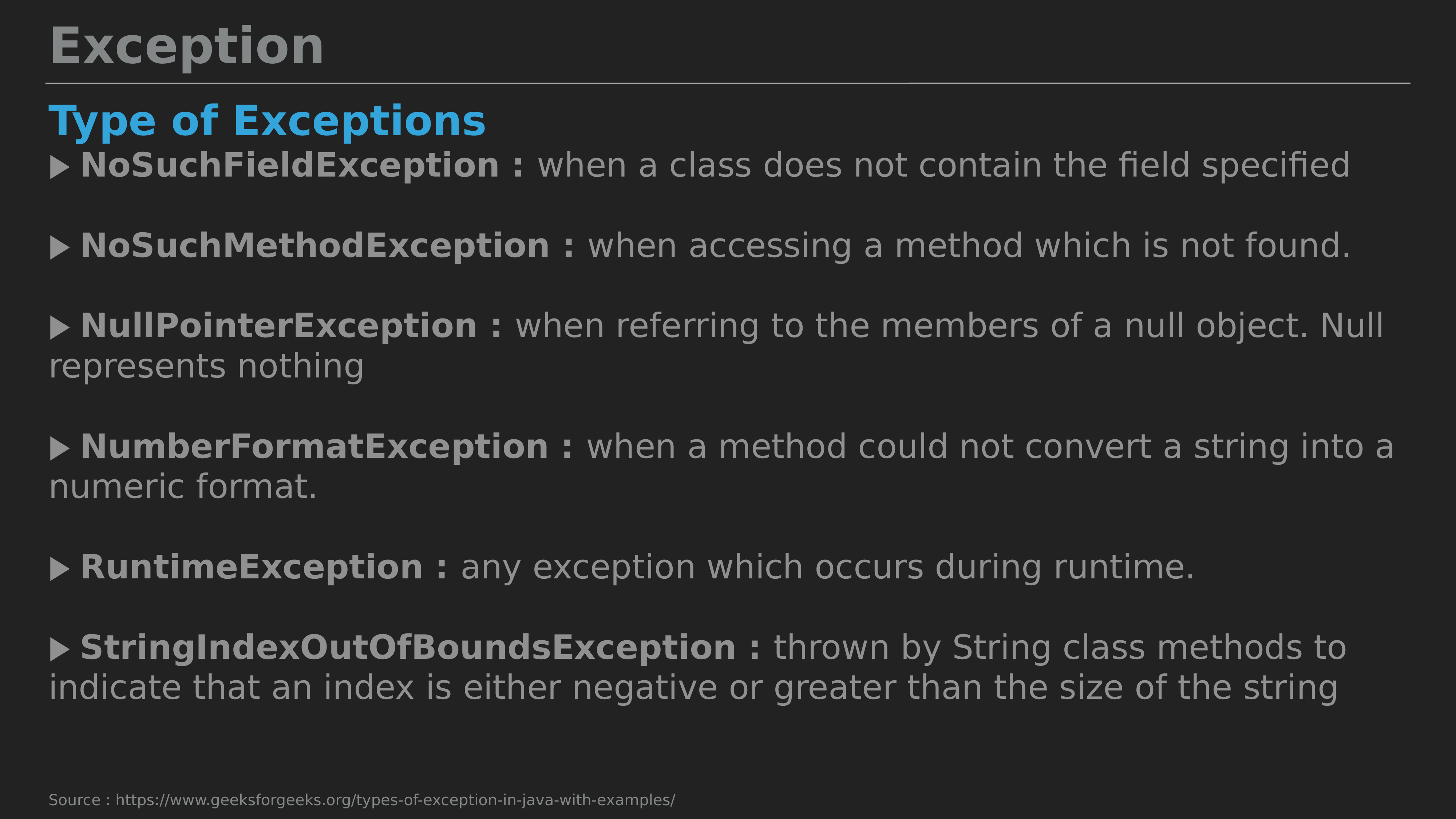

Exception
Type of Exceptions
▶ NoSuchFieldException : when a class does not contain the field specified

▶ NoSuchMethodException : when accessing a method which is not found.

▶ NullPointerException : when referring to the members of a null object. Null
represents nothing

▶ NumberFormatException : when a method could not convert a string into a numeric format.

▶ RuntimeException : any exception which occurs during runtime.

▶ StringIndexOutOfBoundsException : thrown by String class methods to indicate that an index is either negative or greater than the size of the string
Source : https://www.geeksforgeeks.org/types-of-exception-in-java-with-examples/